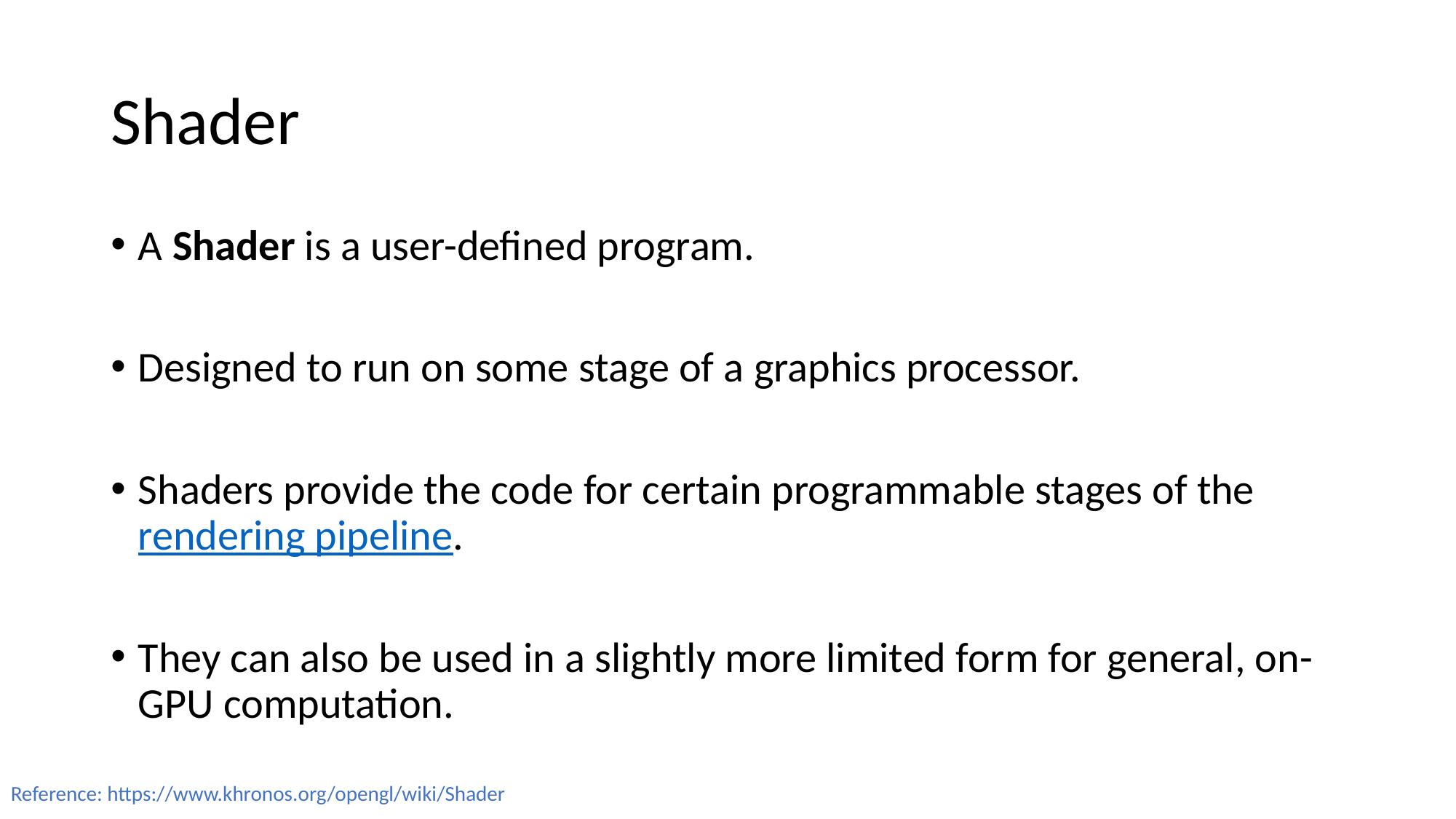

# Shader
A Shader is a user-defined program.

Designed to run on some stage of a graphics processor.

Shaders provide the code for certain programmable stages of the rendering pipeline.

They can also be used in a slightly more limited form for general, on-GPU computation.
Reference: https://www.khronos.org/opengl/wiki/Shader